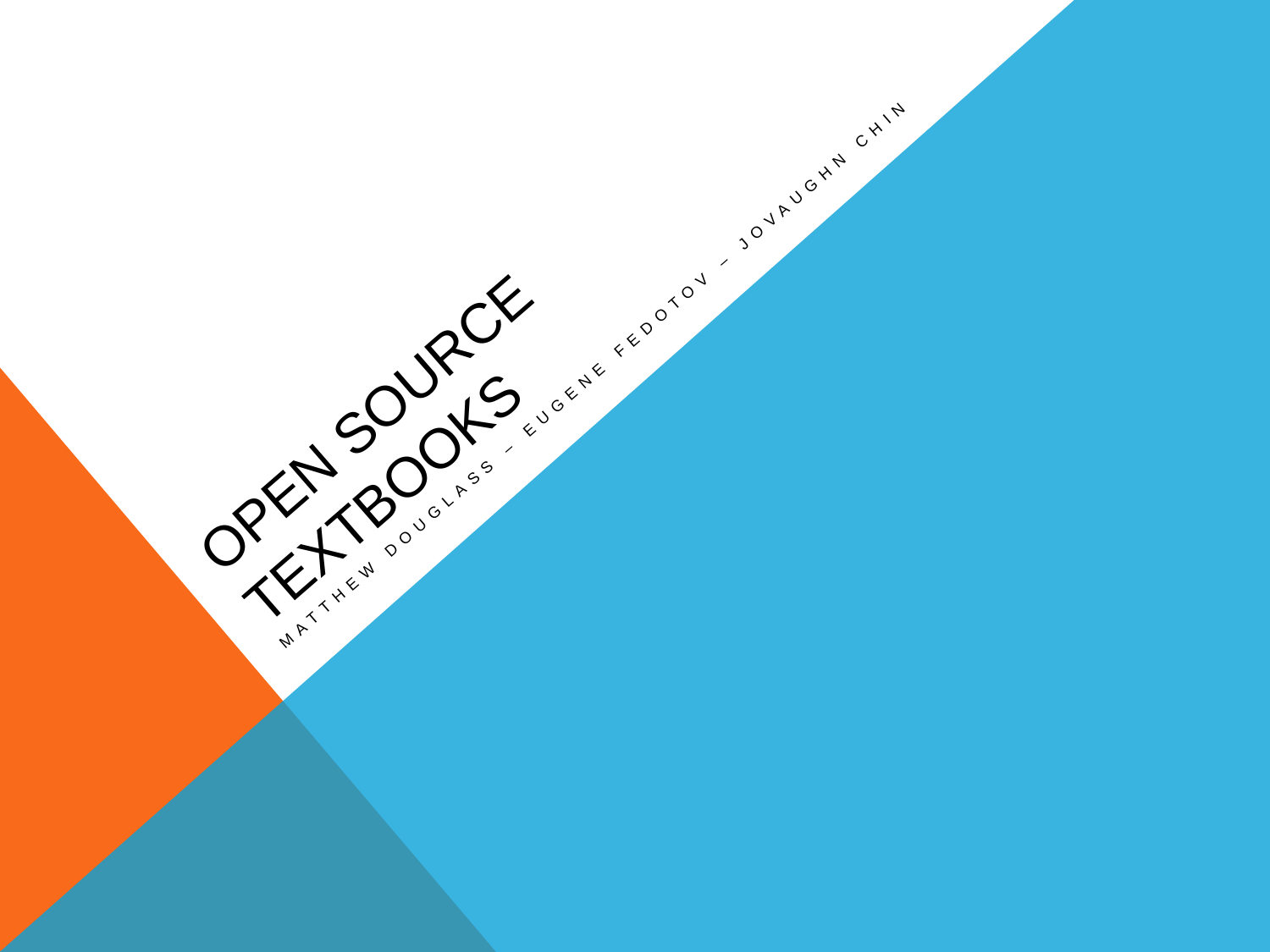

# Open source textbooks
Matthew Douglass – Eugene fedotov – jovaughn chin